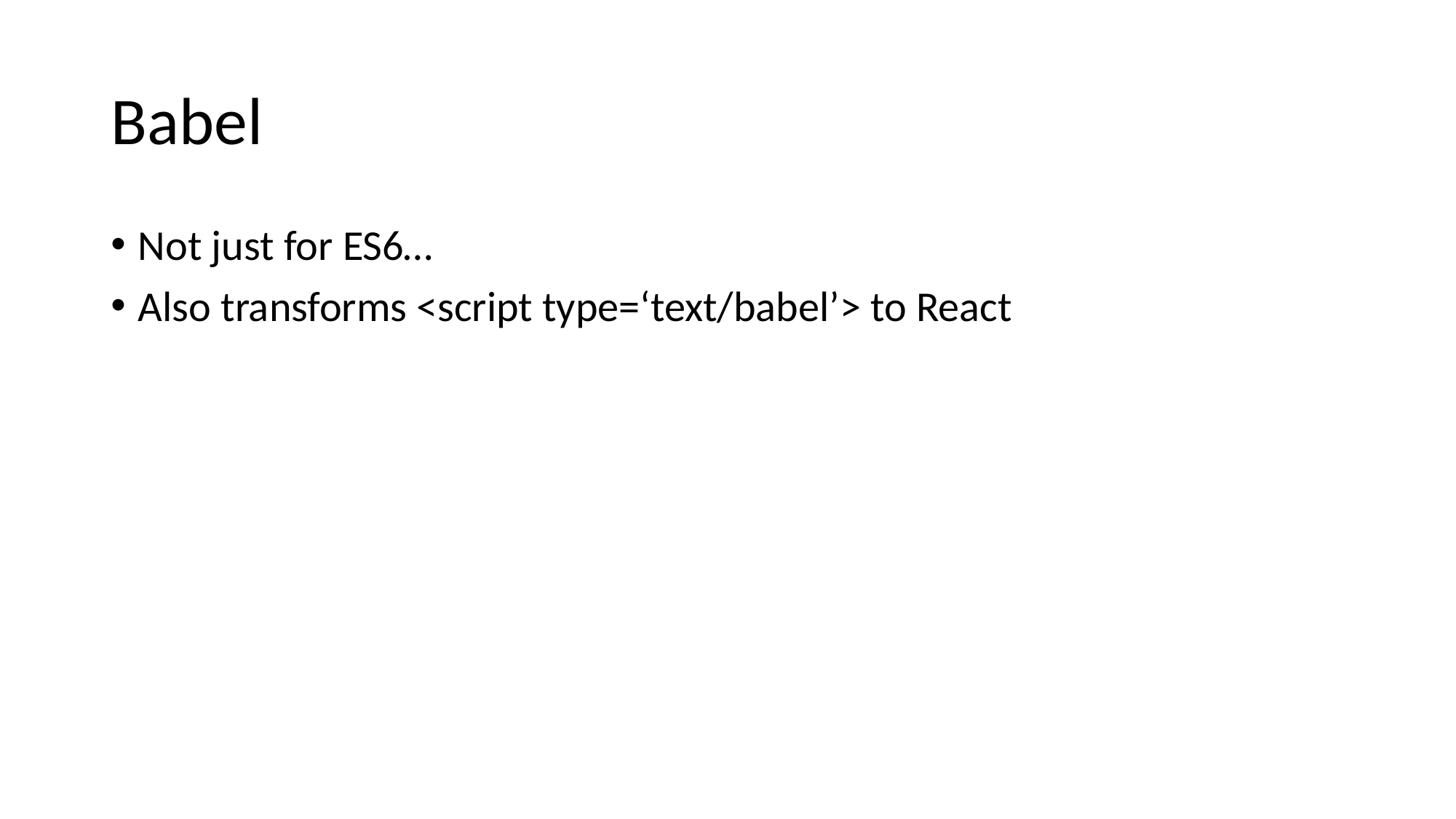

# Babel
Not just for ES6…
Also transforms <script type=‘text/babel’> to React